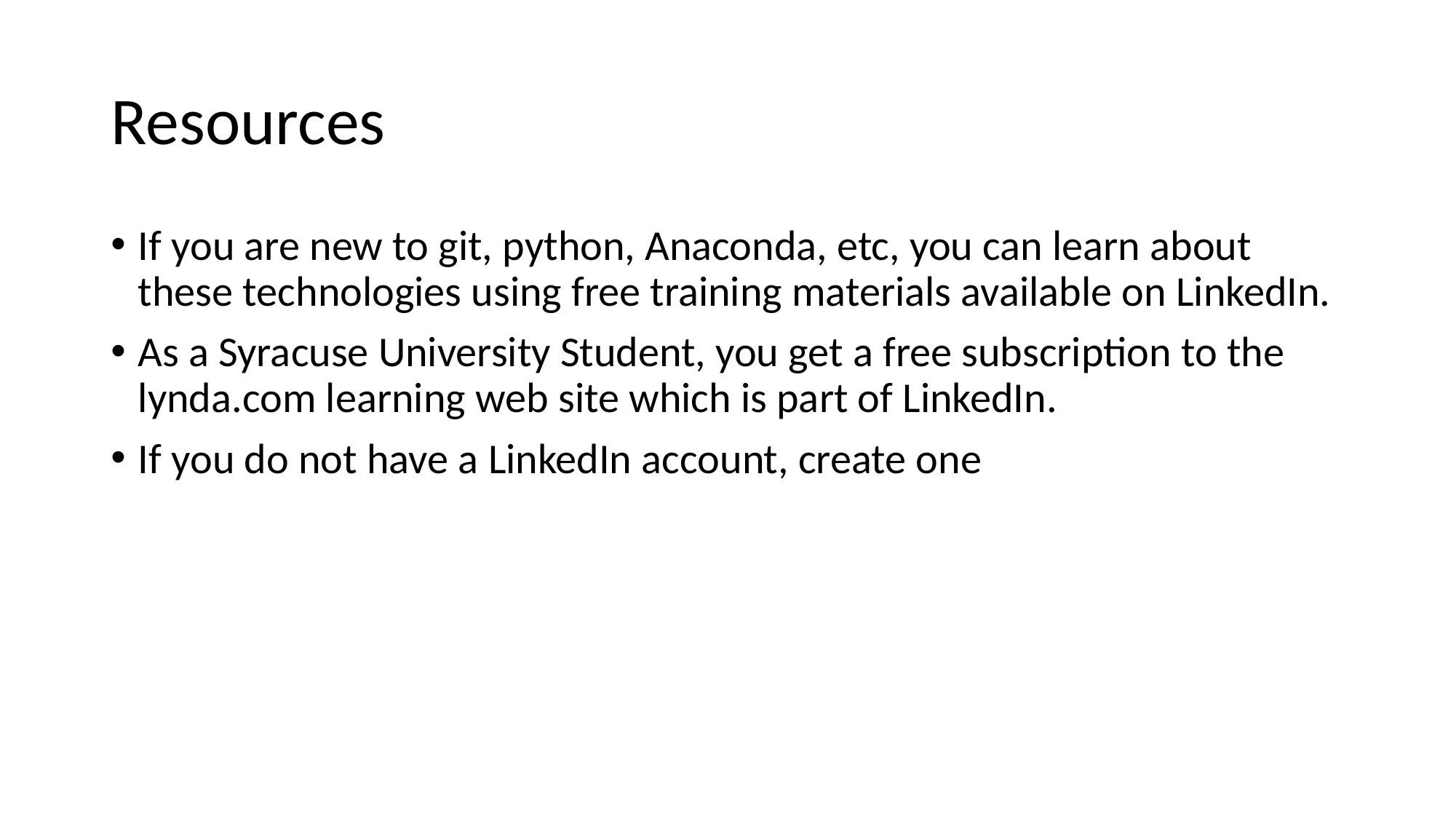

# Resources
If you are new to git, python, Anaconda, etc, you can learn about these technologies using free training materials available on LinkedIn.
As a Syracuse University Student, you get a free subscription to the lynda.com learning web site which is part of LinkedIn.
If you do not have a LinkedIn account, create one